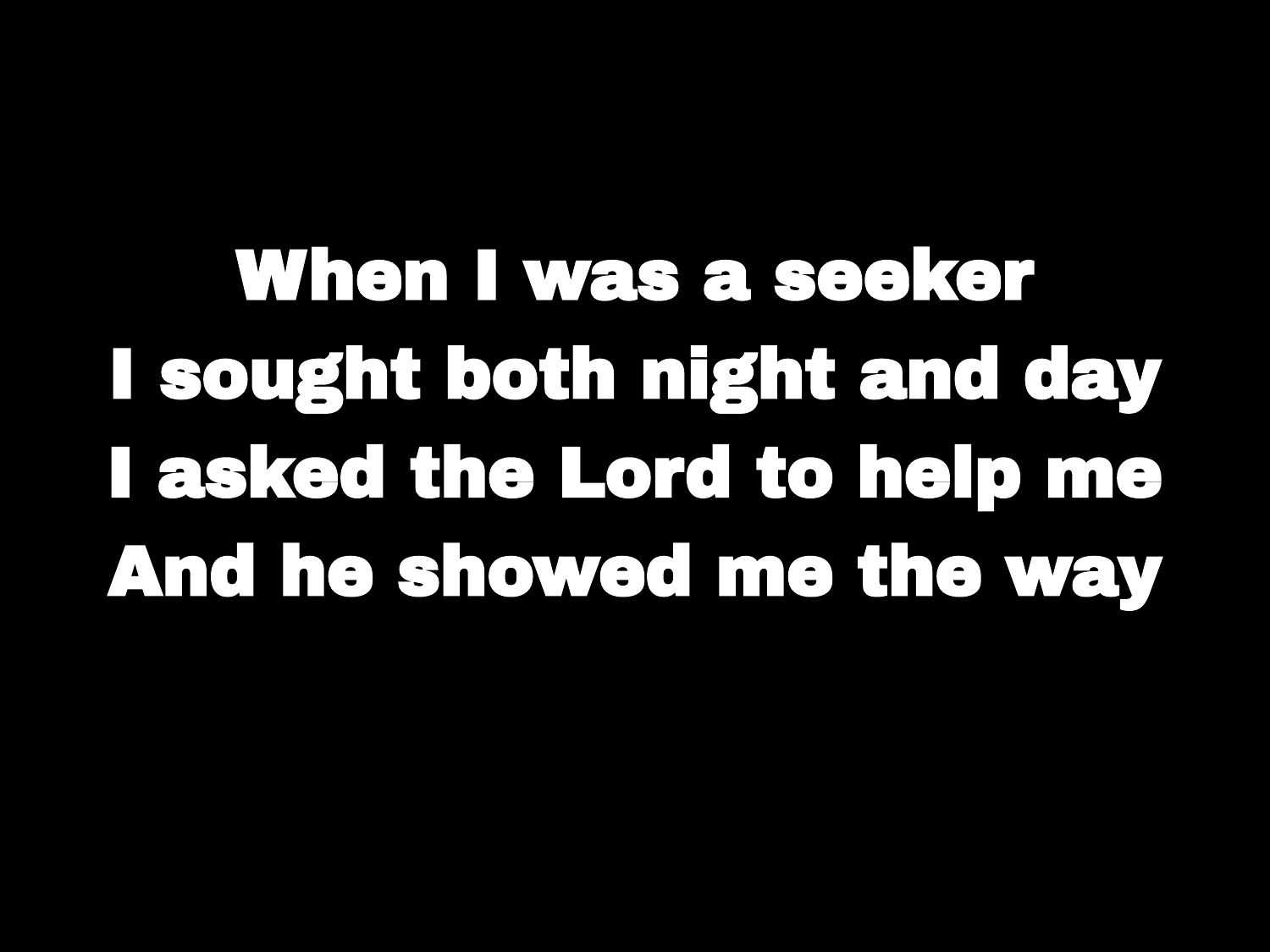

#
When I was a seeker
I sought both night and day
I asked the Lord to help me
And he showed me the way